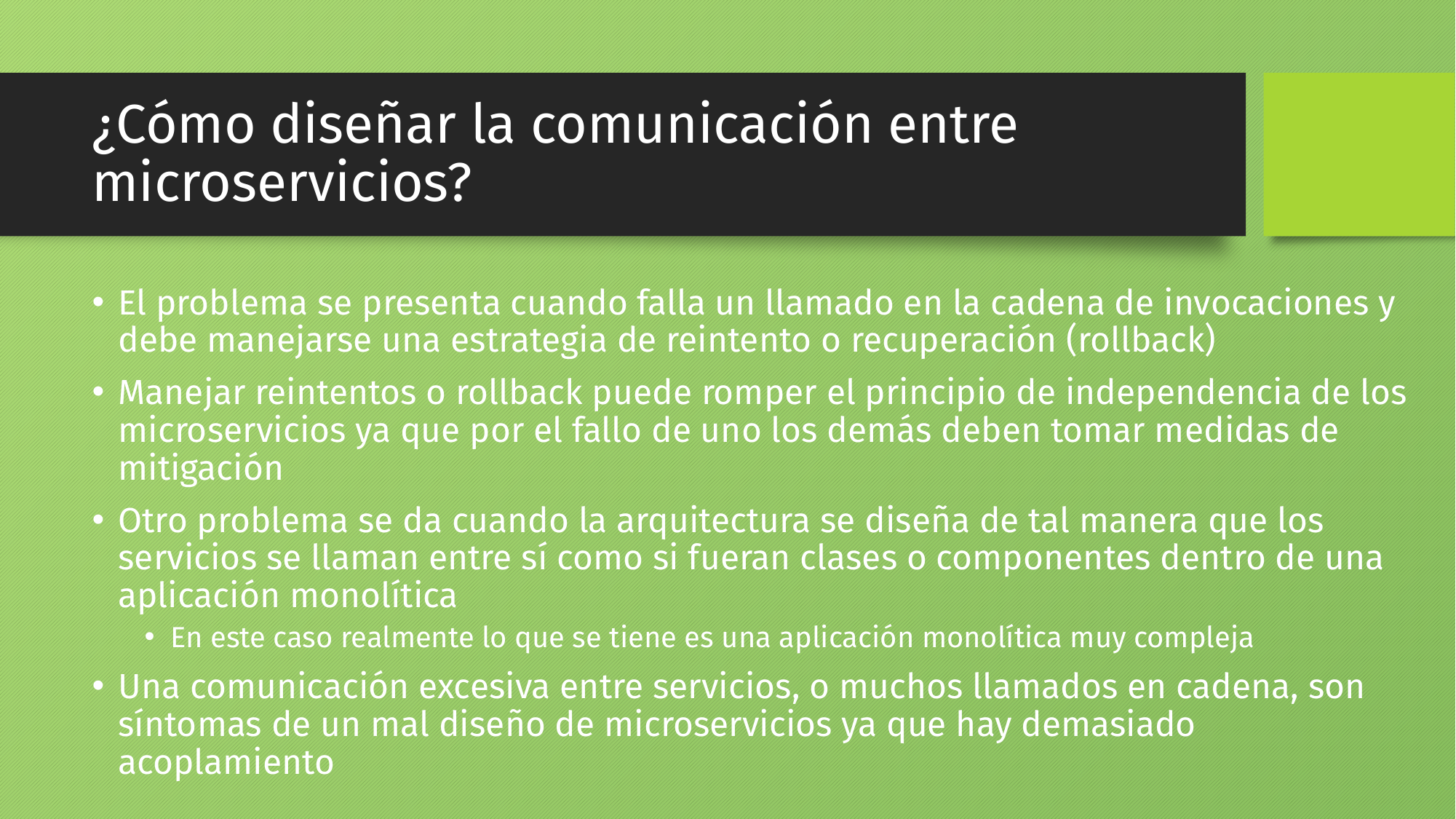

# ¿Cómo diseñar la comunicación entre microservicios?
El problema se presenta cuando falla un llamado en la cadena de invocaciones y debe manejarse una estrategia de reintento o recuperación (rollback)
Manejar reintentos o rollback puede romper el principio de independencia de los microservicios ya que por el fallo de uno los demás deben tomar medidas de mitigación
Otro problema se da cuando la arquitectura se diseña de tal manera que los servicios se llaman entre sí como si fueran clases o componentes dentro de una aplicación monolítica
En este caso realmente lo que se tiene es una aplicación monolítica muy compleja
Una comunicación excesiva entre servicios, o muchos llamados en cadena, son síntomas de un mal diseño de microservicios ya que hay demasiado acoplamiento